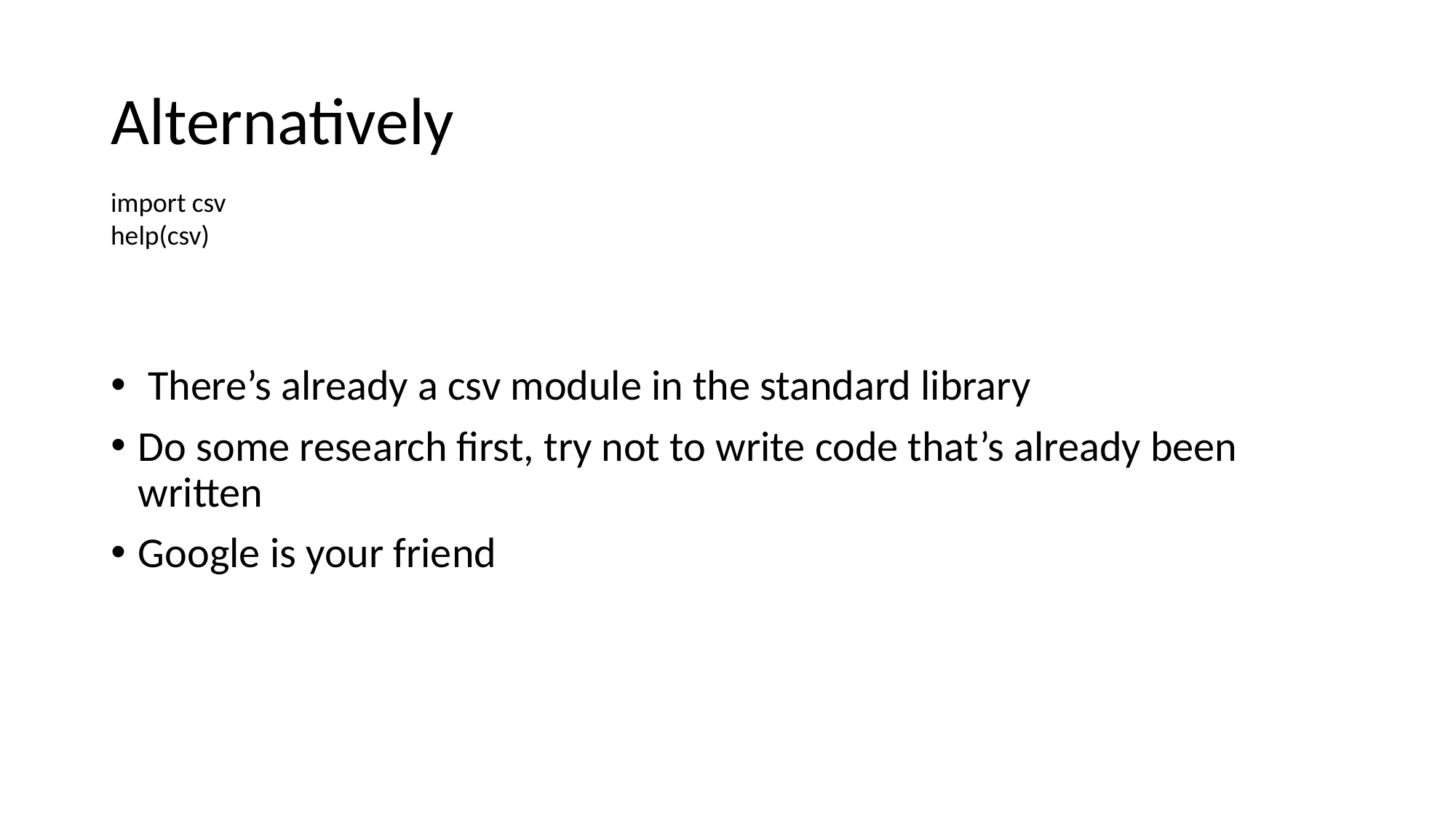

# Alternatively
import csv
help(csv)
 There’s already a csv module in the standard library
Do some research first, try not to write code that’s already been written
Google is your friend